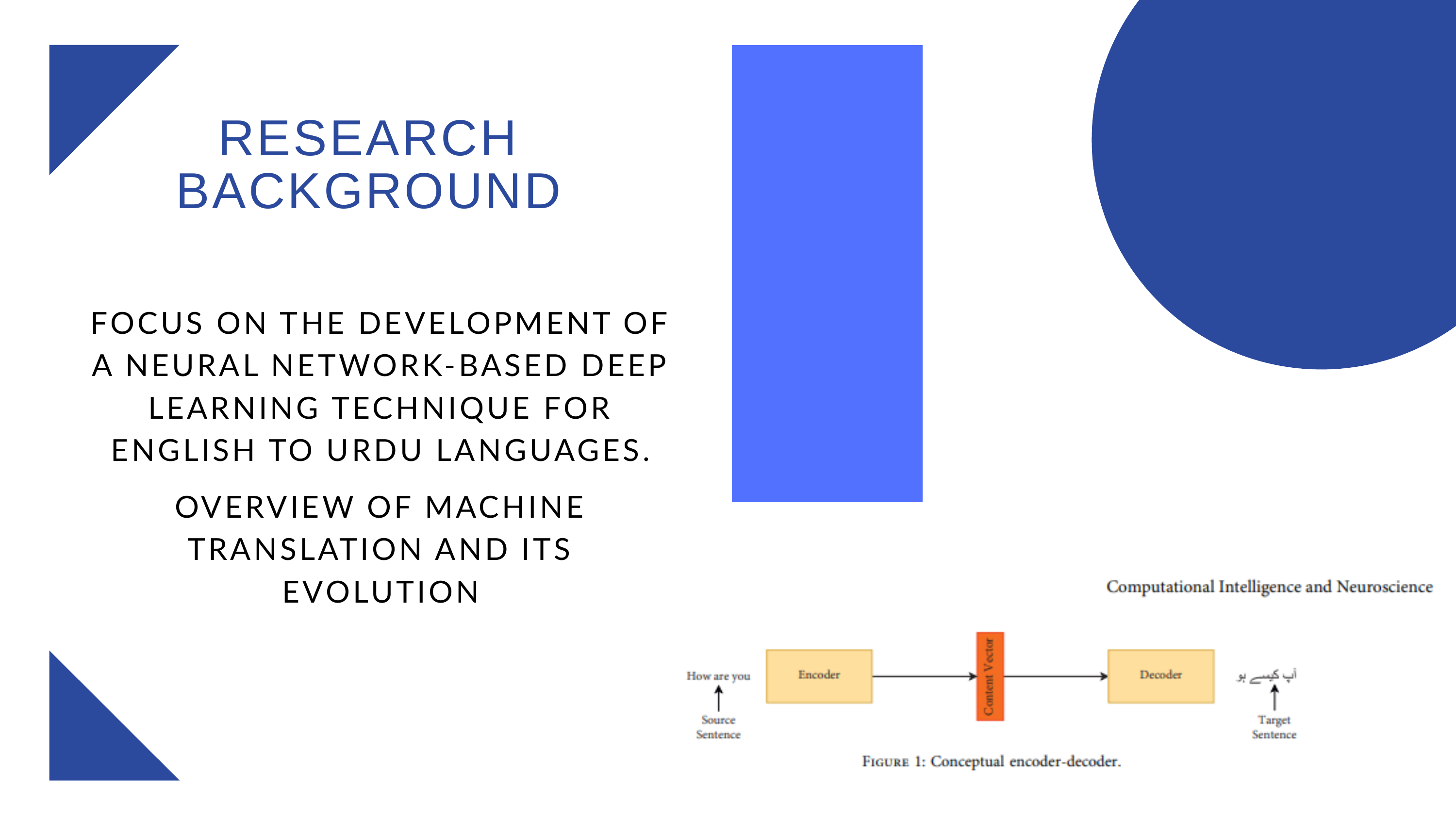

RESEARCH BACKGROUND
FOCUS ON THE DEVELOPMENT OF A NEURAL NETWORK-BASED DEEP LEARNING TECHNIQUE FOR ENGLISH TO URDU LANGUAGES.
OVERVIEW OF MACHINE TRANSLATION AND ITS EVOLUTION